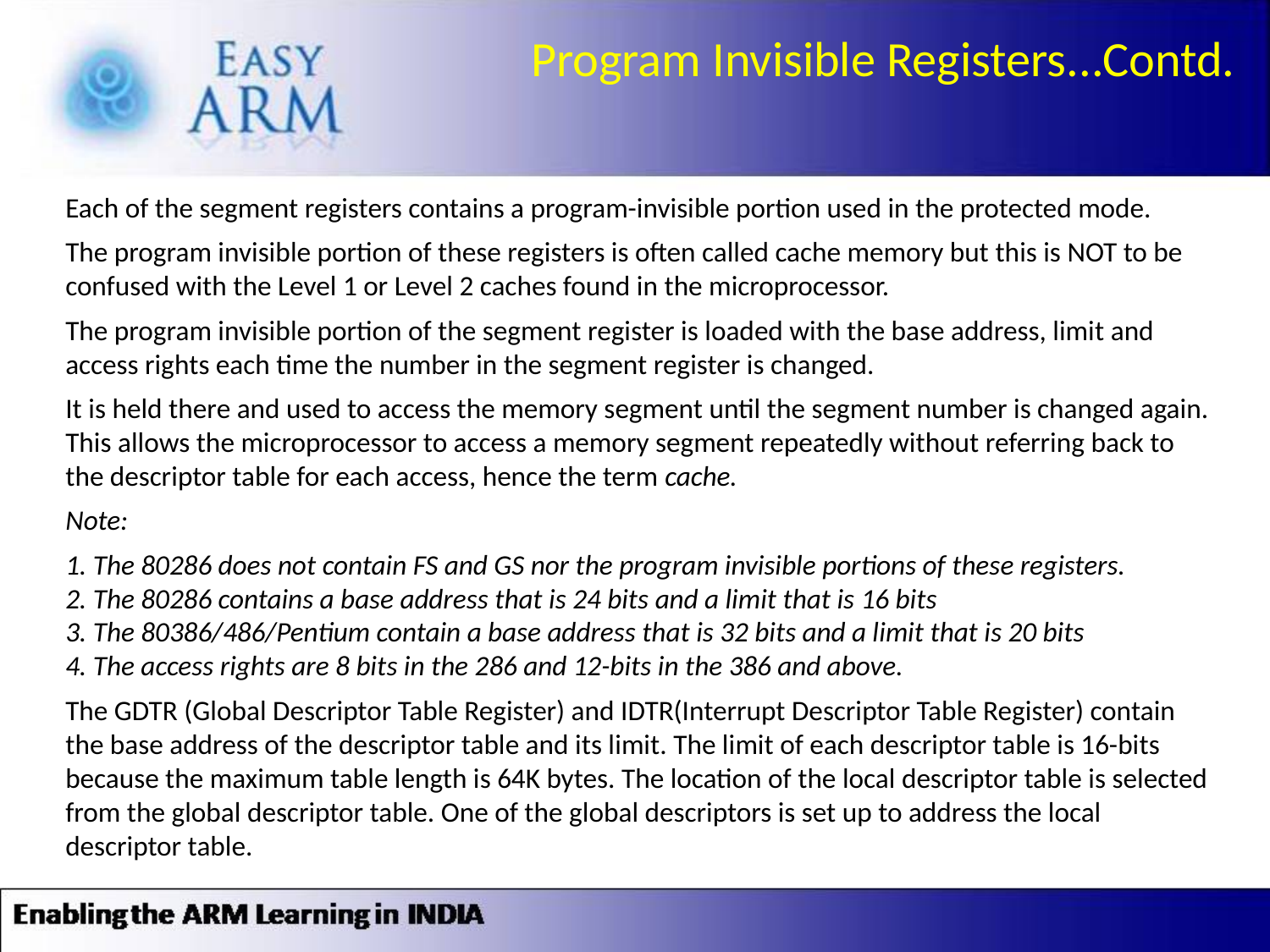

Program Invisible Registers...Contd.
Each of the segment registers contains a program-invisible portion used in the protected mode.
The program invisible portion of these registers is often called cache memory but this is NOT to be confused with the Level 1 or Level 2 caches found in the microprocessor.
The program invisible portion of the segment register is loaded with the base address, limit and access rights each time the number in the segment register is changed.
It is held there and used to access the memory segment until the segment number is changed again. This allows the microprocessor to access a memory segment repeatedly without referring back to the descriptor table for each access, hence the term cache.
Note:
1. The 80286 does not contain FS and GS nor the program invisible portions of these registers.
2. The 80286 contains a base address that is 24 bits and a limit that is 16 bits
3. The 80386/486/Pentium contain a base address that is 32 bits and a limit that is 20 bits
4. The access rights are 8 bits in the 286 and 12-bits in the 386 and above.
The GDTR (Global Descriptor Table Register) and IDTR(Interrupt Descriptor Table Register) contain the base address of the descriptor table and its limit. The limit of each descriptor table is 16-bits because the maximum table length is 64K bytes. The location of the local descriptor table is selected from the global descriptor table. One of the global descriptors is set up to address the local descriptor table.